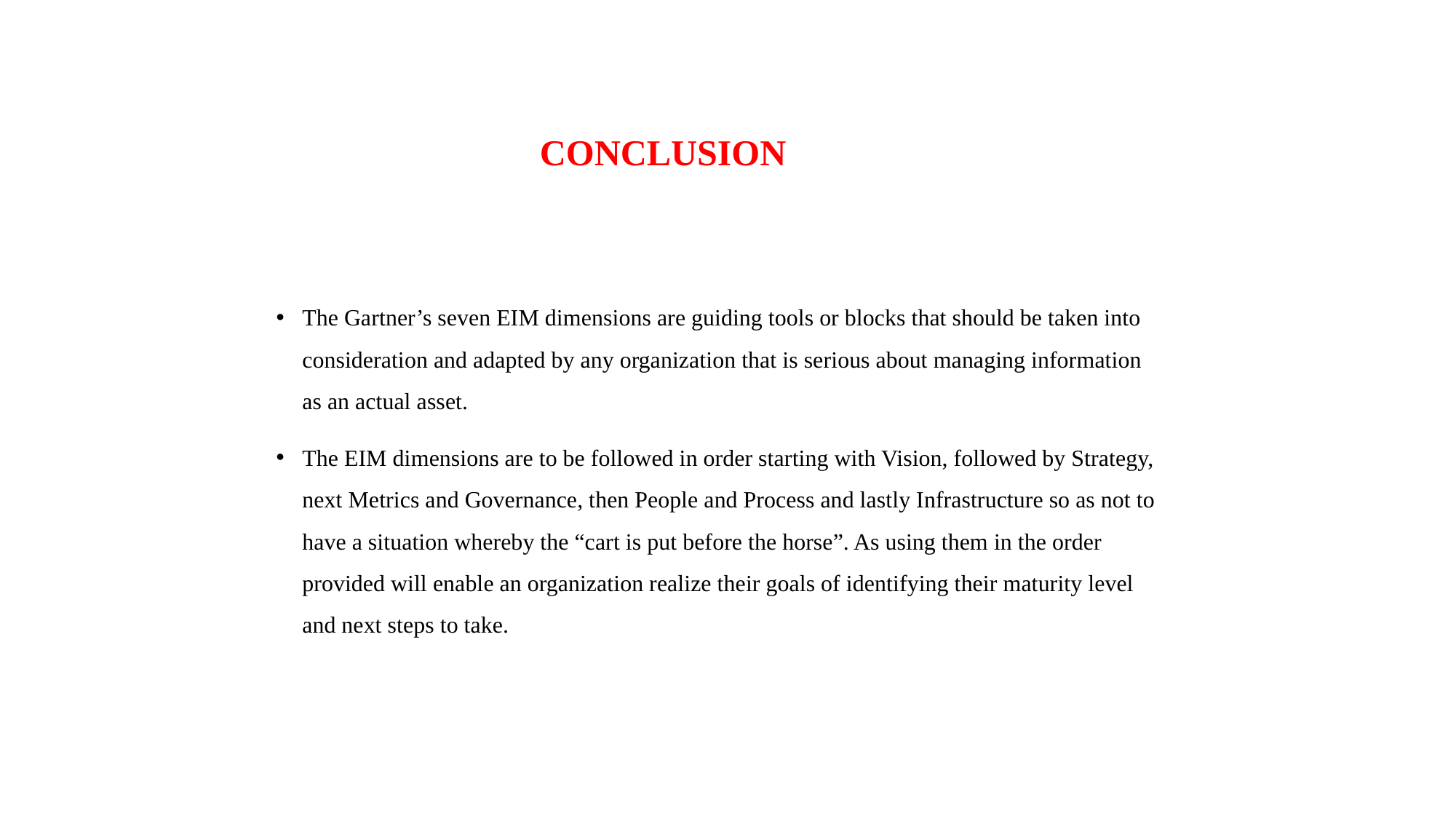

# CONCLUSION
The Gartner’s seven EIM dimensions are guiding tools or blocks that should be taken into consideration and adapted by any organization that is serious about managing information as an actual asset.
The EIM dimensions are to be followed in order starting with Vision, followed by Strategy, next Metrics and Governance, then People and Process and lastly Infrastructure so as not to have a situation whereby the “cart is put before the horse”. As using them in the order provided will enable an organization realize their goals of identifying their maturity level and next steps to take.